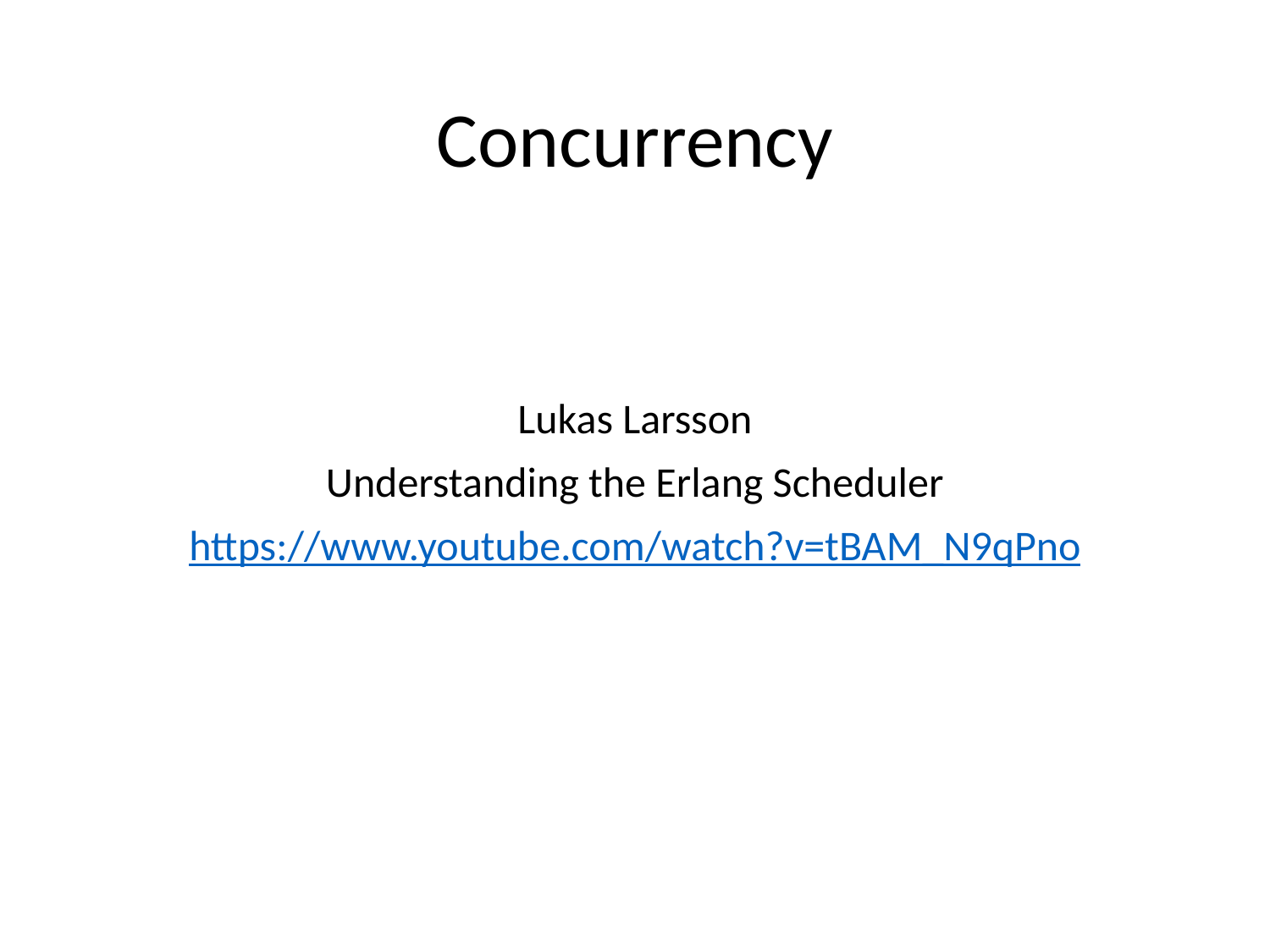

# Concurrency
Lukas Larsson
Understanding the Erlang Scheduler
https://www.youtube.com/watch?v=tBAM_N9qPno